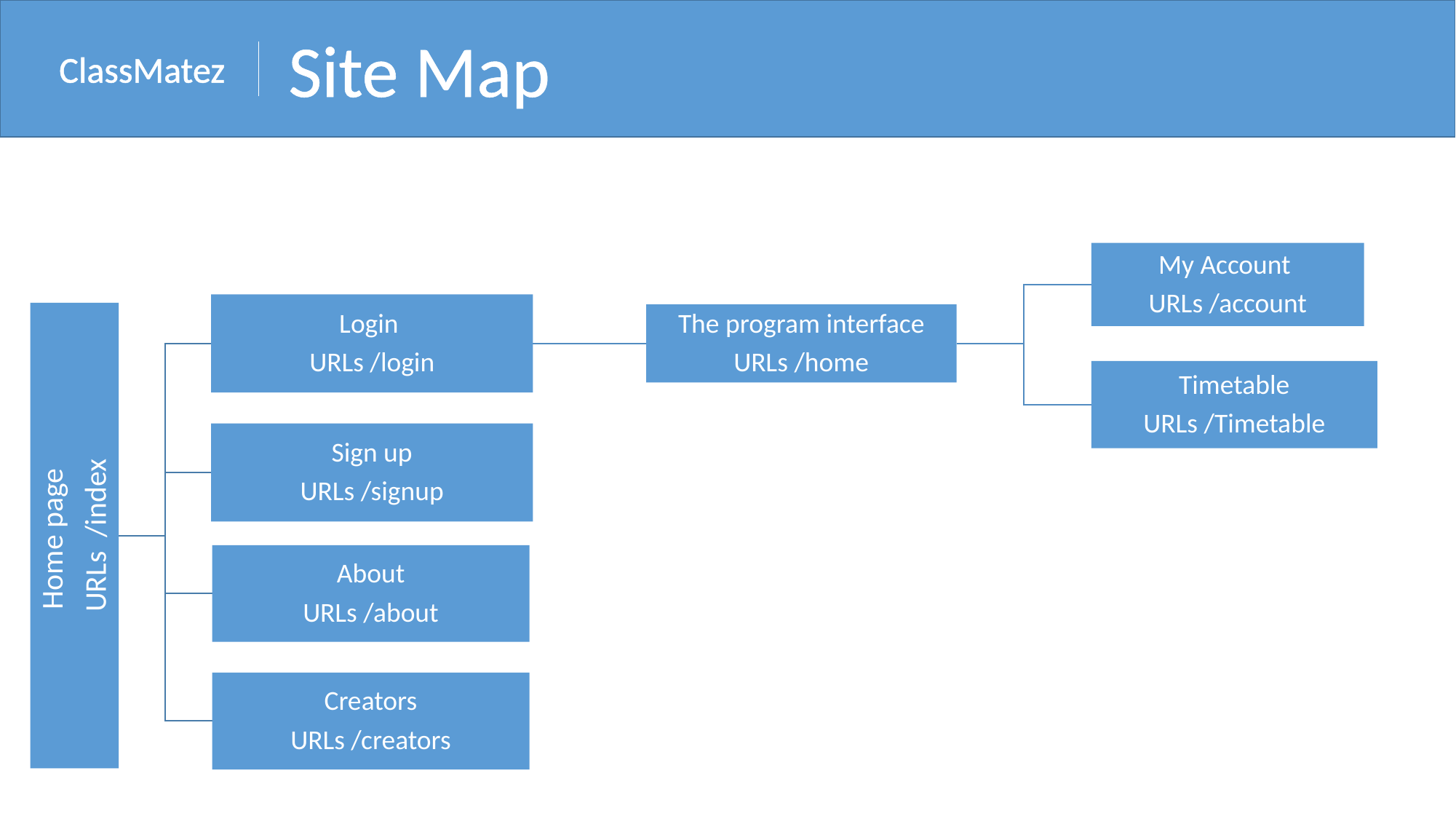

Site Map
ClassMatez

Home page
URLs  /index
Login
URLs /login
The program interface
URLs /home
My Account
URLs /account
Timetable
URLs /Timetable
Sign up
URLs /signup
About
URLs /about
Creators
URLs /creators